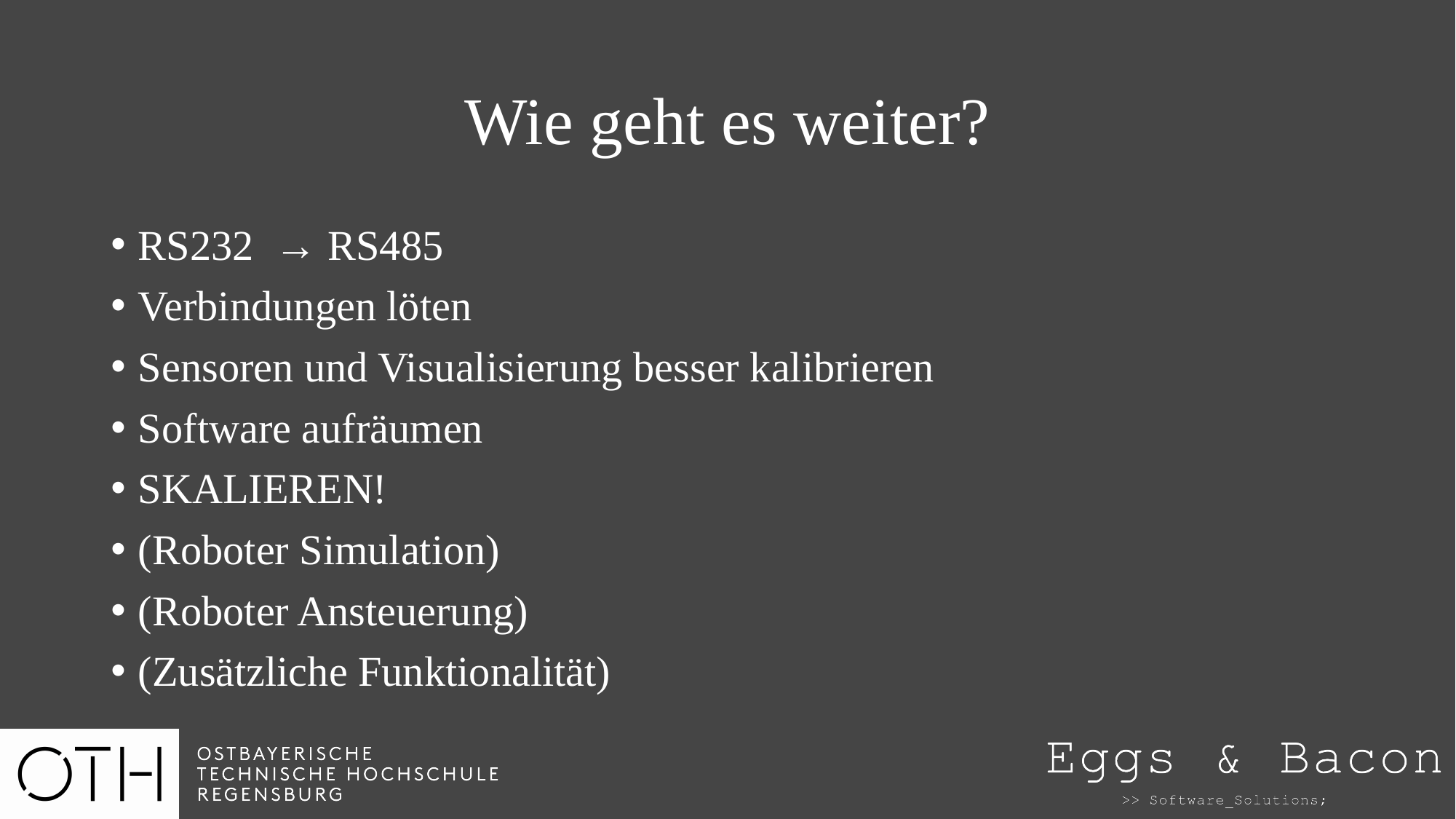

# Wie geht es weiter?
RS232  → RS485
Verbindungen löten
Sensoren und Visualisierung besser kalibrieren
Software aufräumen
SKALIEREN!
(Roboter Simulation)
(Roboter Ansteuerung)
(Zusätzliche Funktionalität)